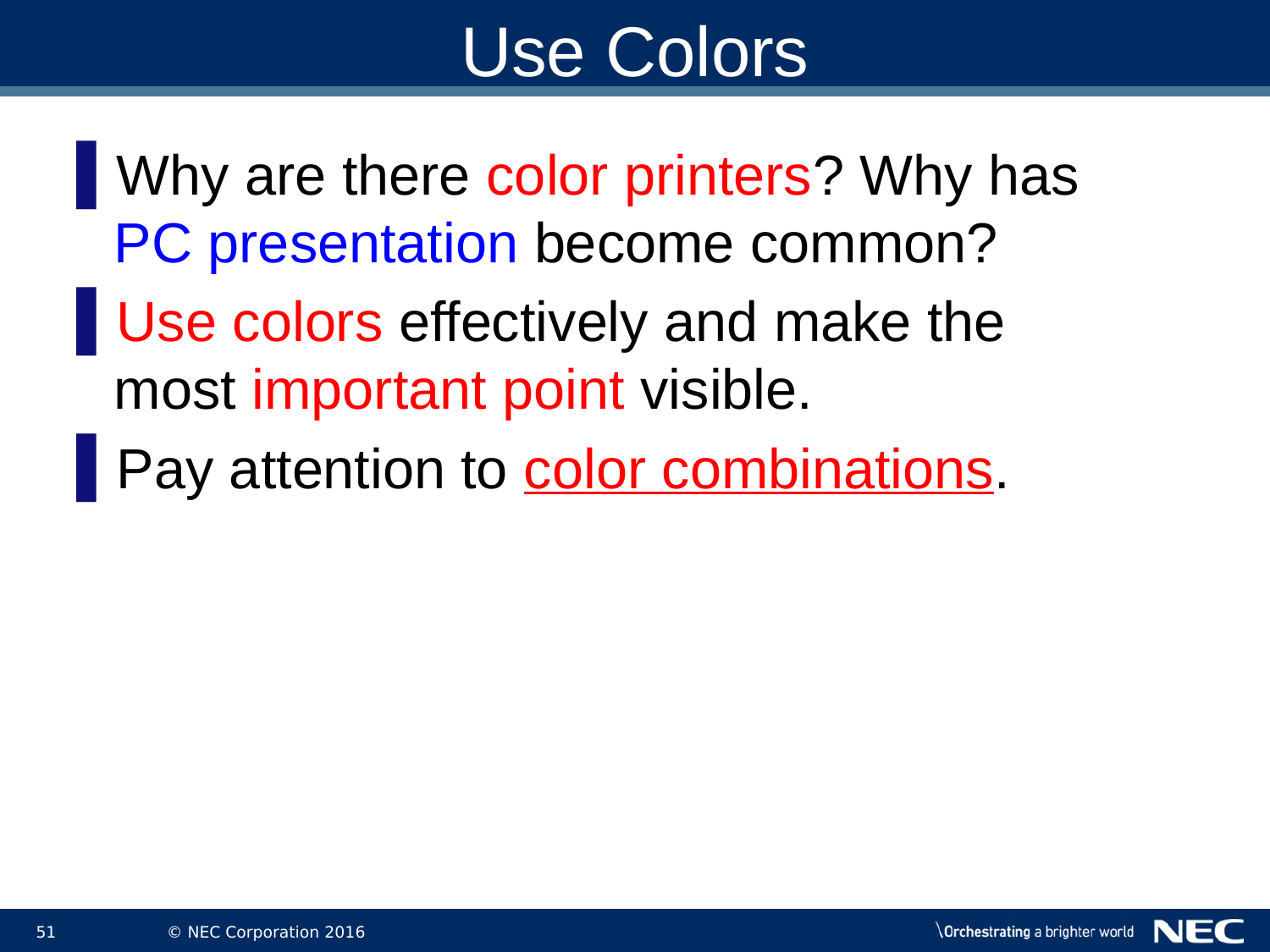

# Use Colors
Why are there color printers? Why has PC presentation become common?
Use colors effectively and make the most important point visible.
Pay attention to color combinations.